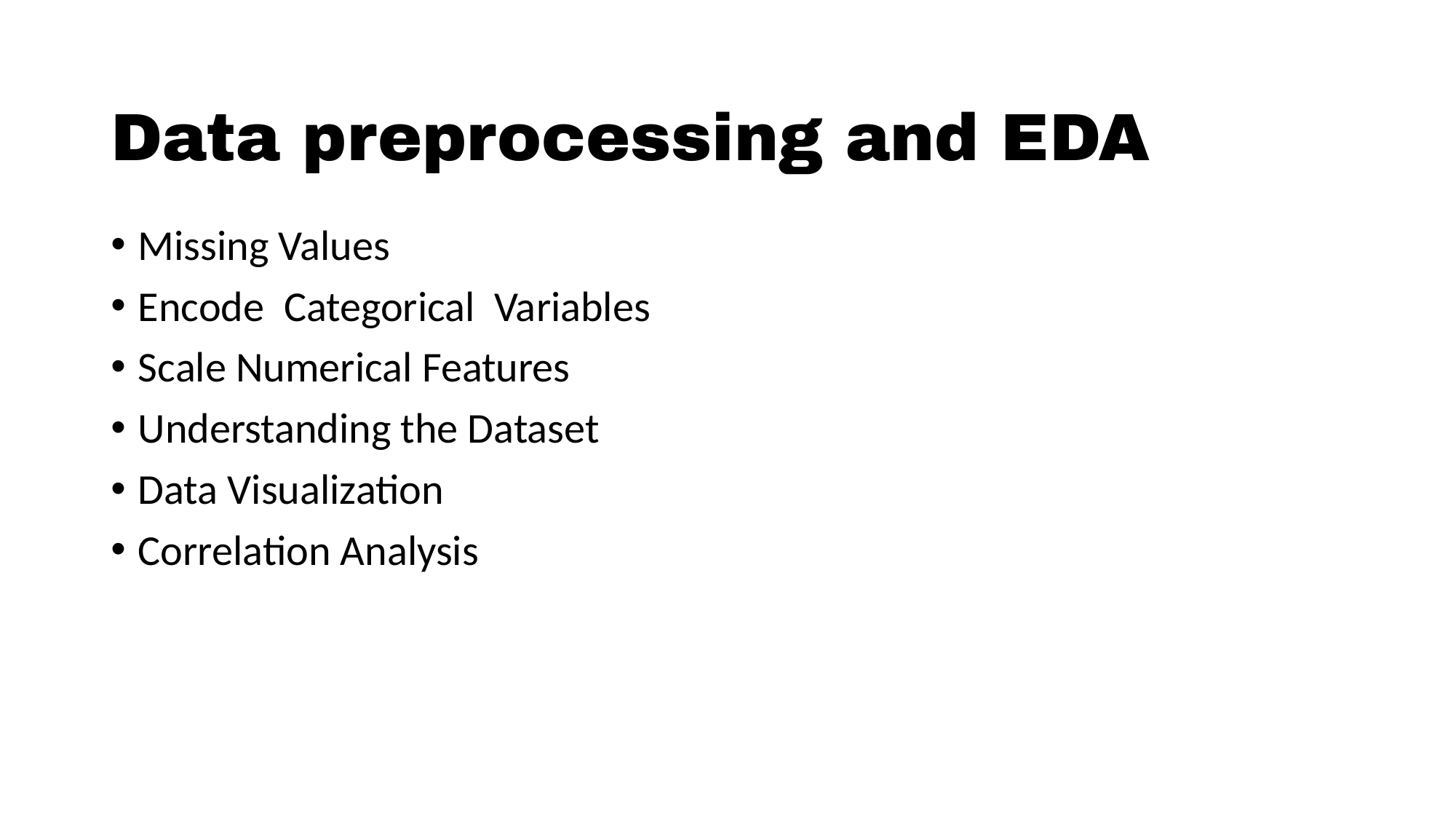

# Data preprocessing and EDA
Missing Values
Encode  Categorical  Variables
Scale Numerical Features
Understanding the Dataset
Data Visualization
Correlation Analysis